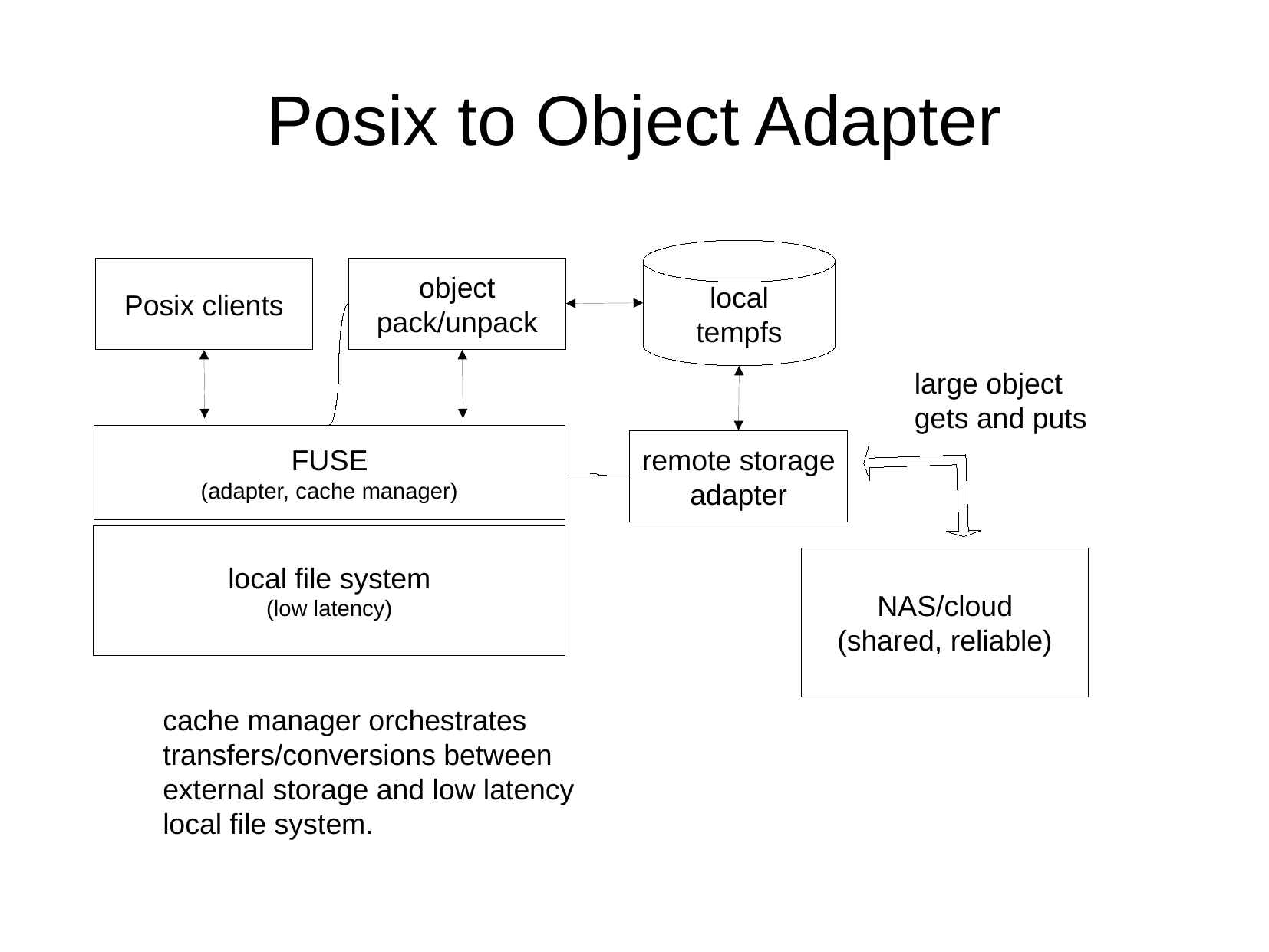

Posix to Object Adapter
local
tempfs
object pack/unpack
Posix clients

large object gets and puts

FUSE
(adapter, cache manager)
remote storage adapter

local file system
(low latency)
NAS/cloud
(shared, reliable)
cache manager orchestrates transfers/conversions between external storage and low latency local file system.